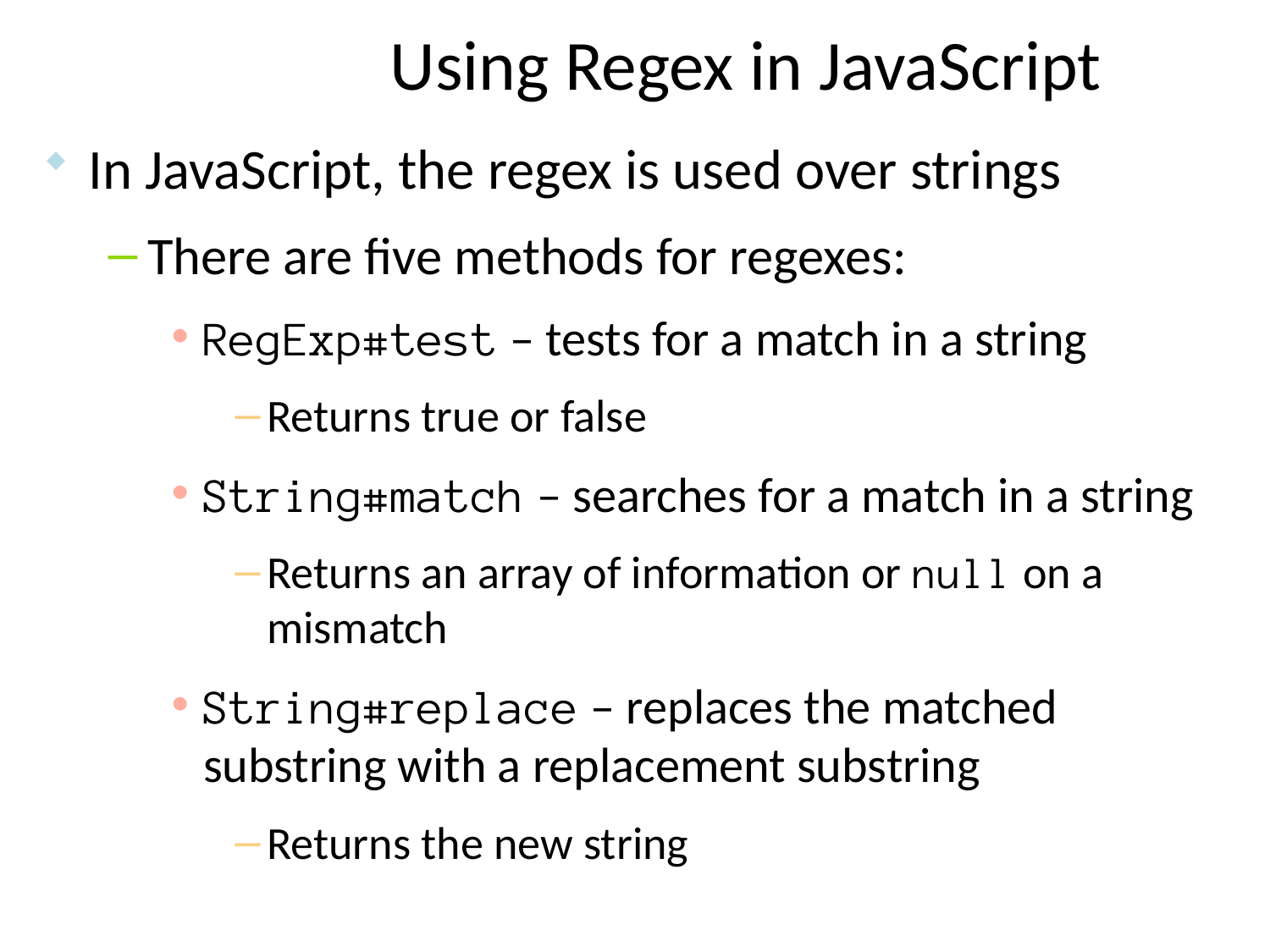

# Using Regex in JavaScript
In JavaScript, the regex is used over strings
There are five methods for regexes:
RegExp#test – tests for a match in a string
Returns true or false
String#match – searches for a match in a string
Returns an array of information or null on a mismatch
String#replace – replaces the matched substring with a replacement substring
Returns the new string